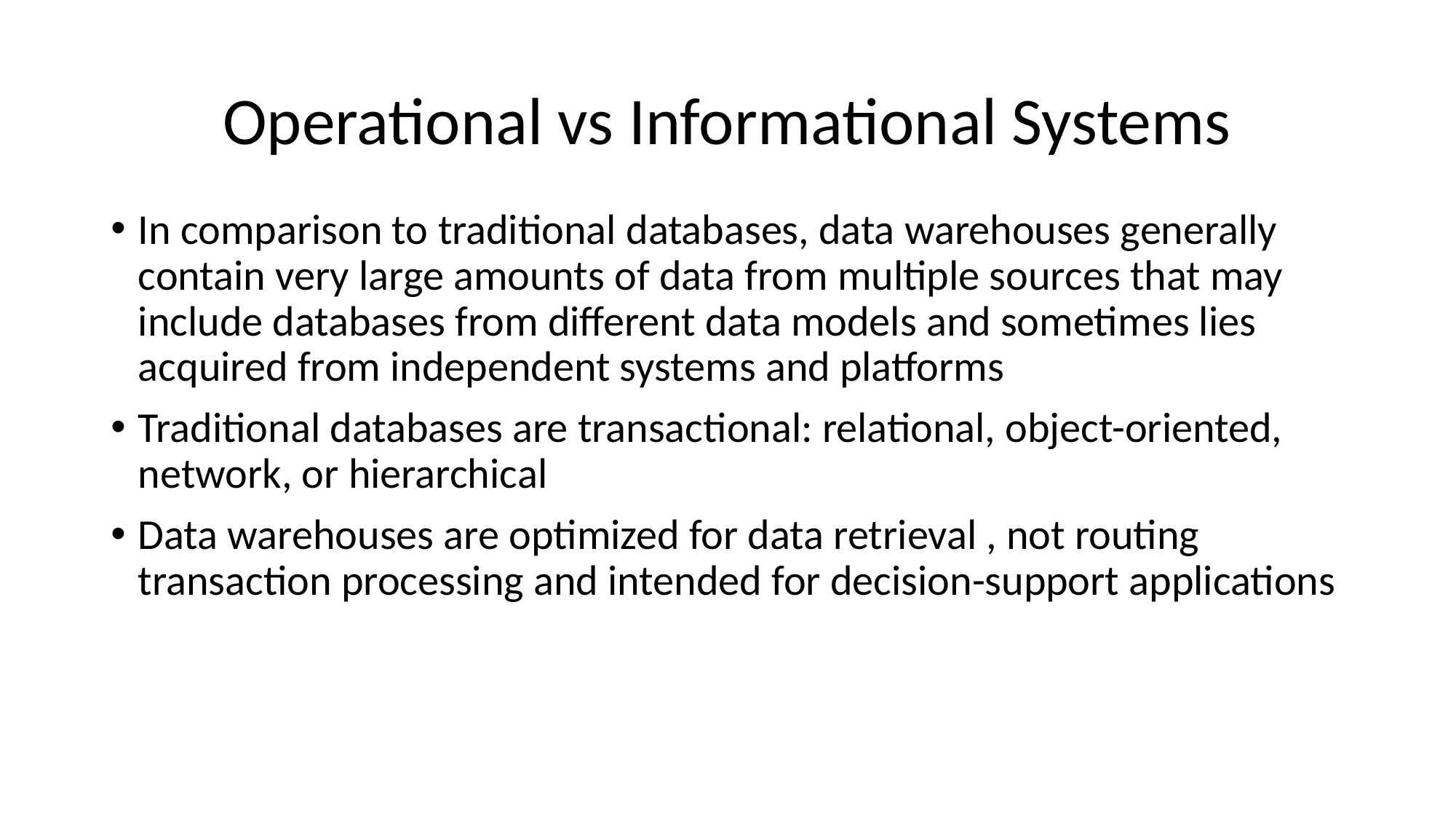

# Operational vs Informational Systems
In comparison to traditional databases, data warehouses generally contain very large amounts of data from multiple sources that may include databases from different data models and sometimes lies acquired from independent systems and platforms
Traditional databases are transactional: relational, object-oriented, network, or hierarchical
Data warehouses are optimized for data retrieval , not routing transaction processing and intended for decision-support applications